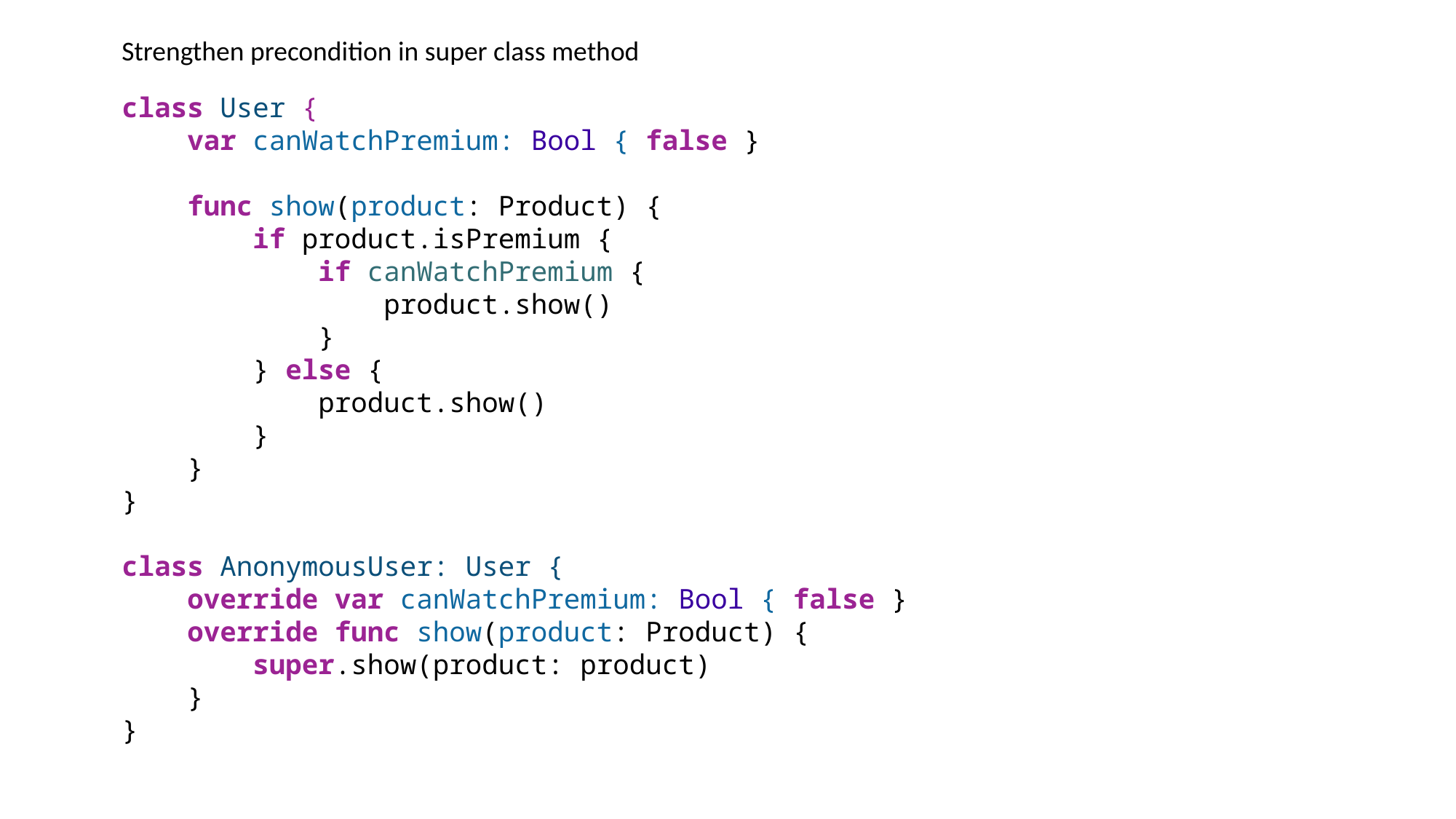

Strengthen precondition in super class method
class User {
    var canWatchPremium: Bool { false }

    func show(product: Product) {
        if product.isPremium {
            if canWatchPremium {
                product.show()
            }
        } else {
            product.show()
        }
    }
}

class AnonymousUser: User {
    override var canWatchPremium: Bool { false }
    override func show(product: Product) {
        super.show(product: product)
    }
}